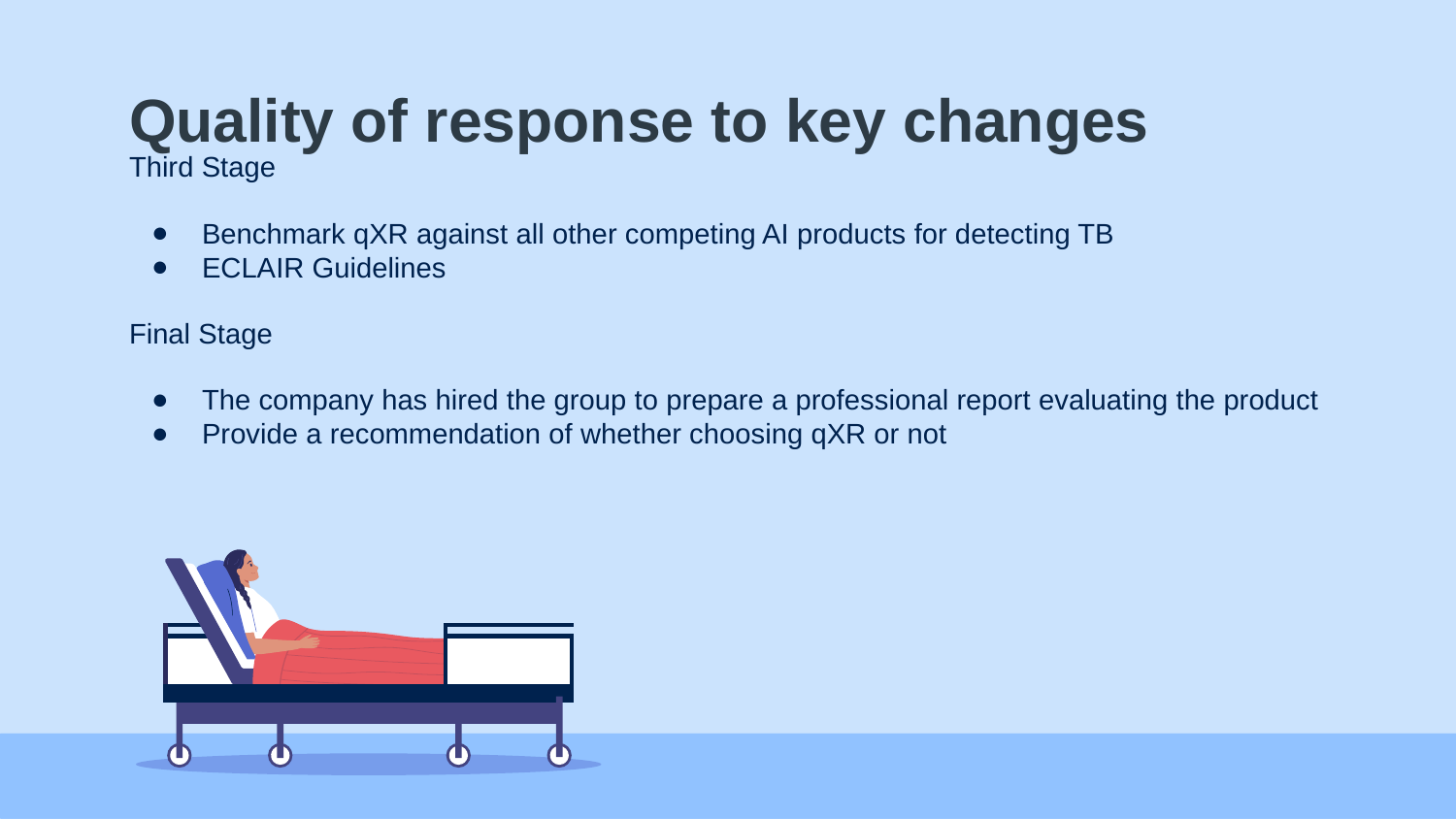

# Quality of response to key changes
Third Stage
Benchmark qXR against all other competing AI products for detecting TB
ECLAIR Guidelines
Final Stage
The company has hired the group to prepare a professional report evaluating the product
Provide a recommendation of whether choosing qXR or not